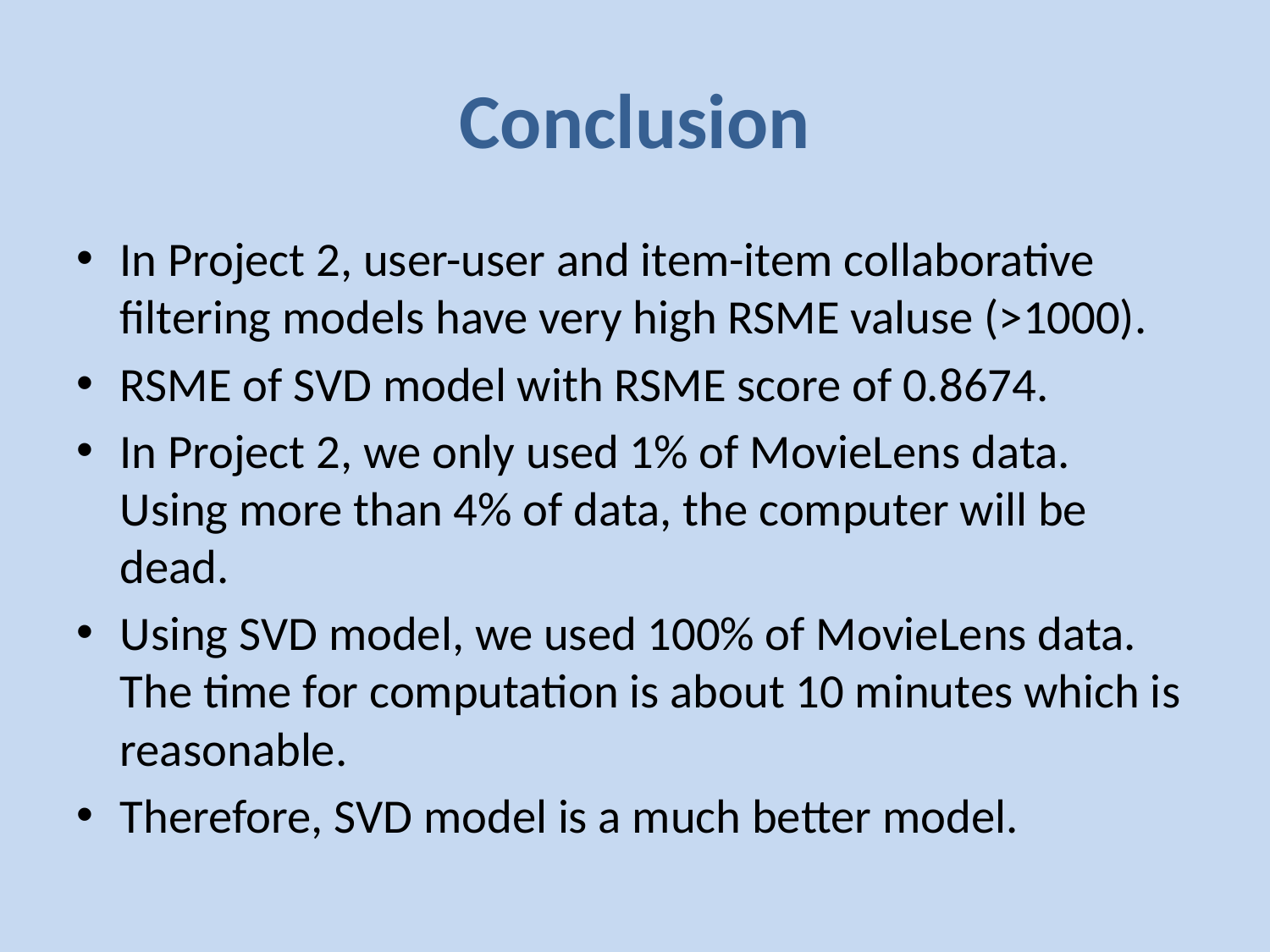

# Conclusion
In Project 2, user-user and item-item collaborative filtering models have very high RSME valuse (>1000).
RSME of SVD model with RSME score of 0.8674.
In Project 2, we only used 1% of MovieLens data.  Using more than 4% of data, the computer will be dead.
Using SVD model, we used 100% of MovieLens data.  The time for computation is about 10 minutes which is reasonable.
Therefore, SVD model is a much better model.